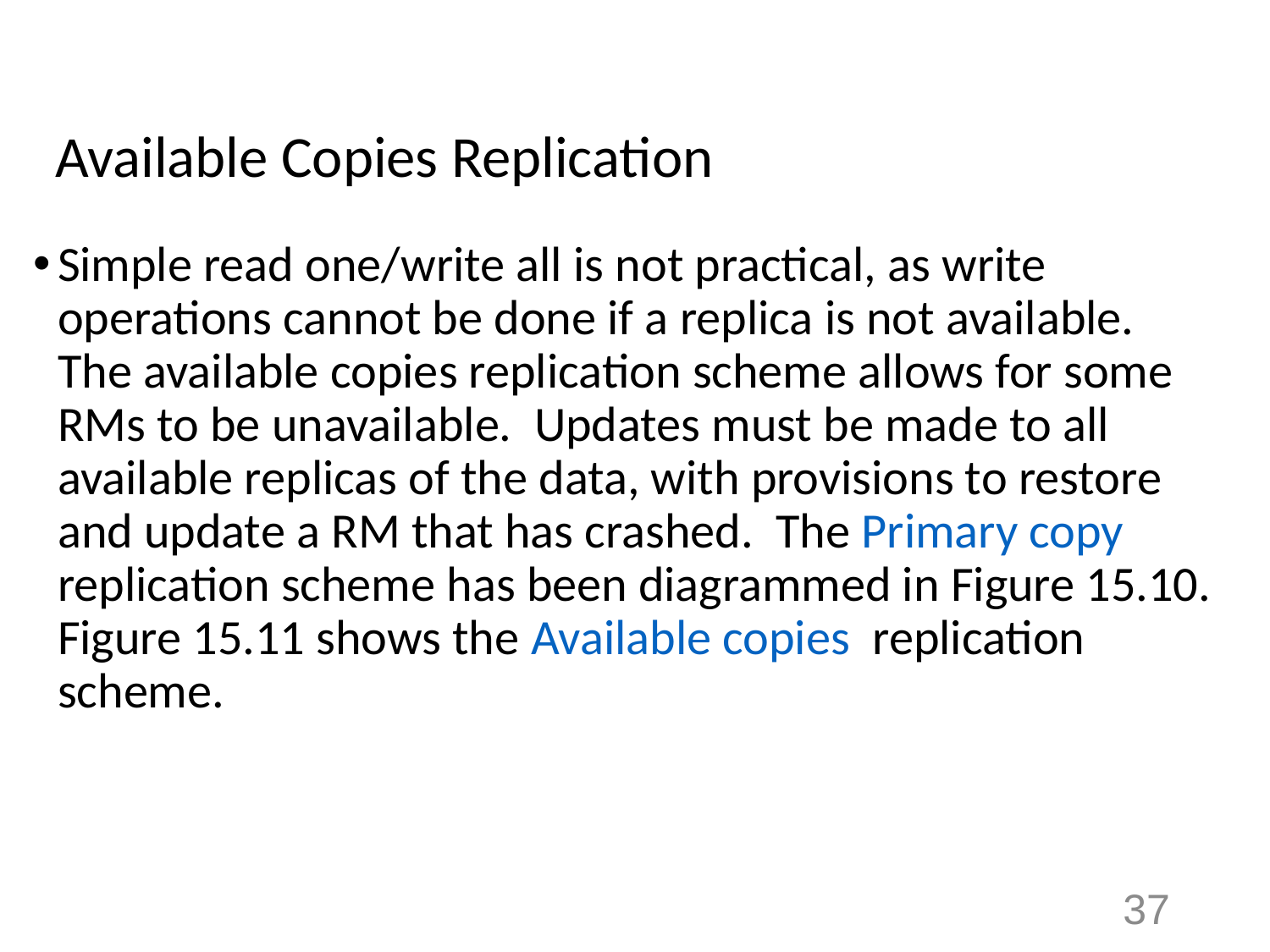

# Available Copies Replication
Simple read one/write all is not practical, as write operations cannot be done if a replica is not available.  The available copies replication scheme allows for some RMs to be unavailable.  Updates must be made to all available replicas of the data, with provisions to restore and update a RM that has crashed.  The Primary copy replication scheme has been diagrammed in Figure 15.10.  Figure 15.11 shows the Available copies  replication scheme.
37